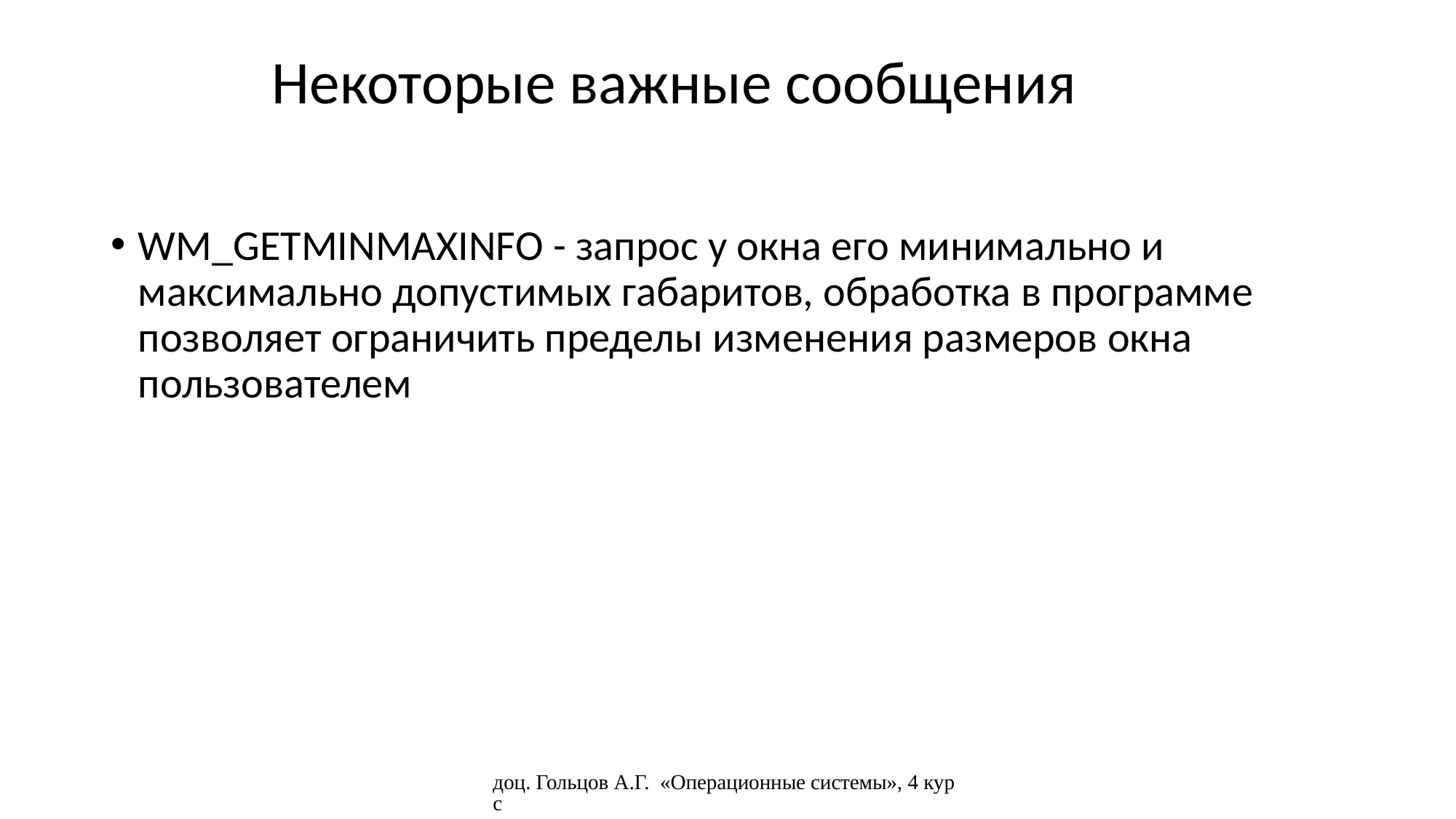

# Некоторые важные сообщения
WM_GETMINMAXINFO - запрос у окна его минимально и максимально допустимых габаритов, обработка в программе позволяет ограничить пределы изменения размеров окна пользователем
доц. Гольцов А.Г.  «Операционные системы», 4 курс